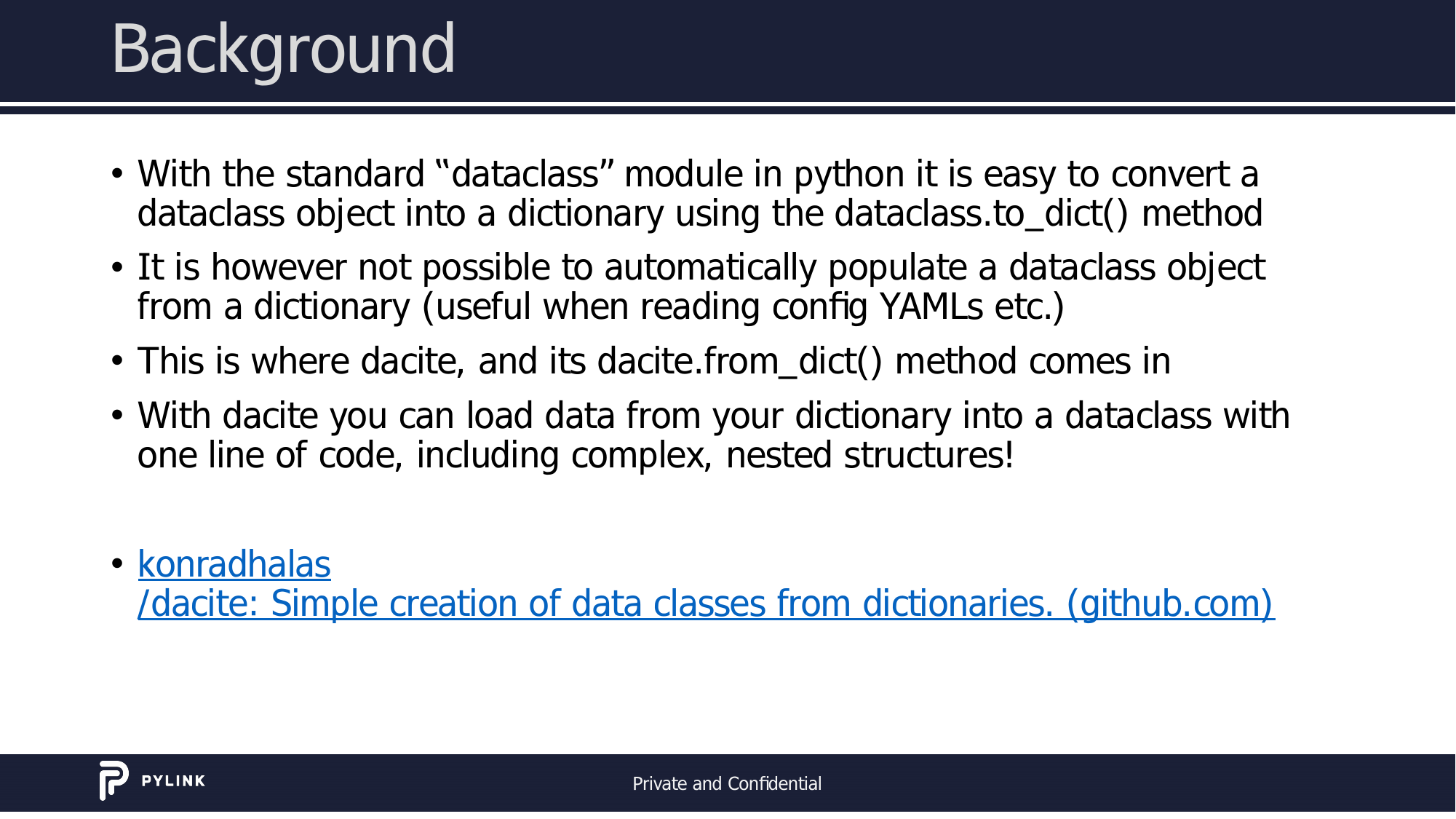

# Background
With the standard “dataclass” module in python it is easy to convert a dataclass object into a dictionary using the dataclass.to_dict() method
It is however not possible to automatically populate a dataclass object from a dictionary (useful when reading config YAMLs etc.)
This is where dacite, and its dacite.from_dict() method comes in
With dacite you can load data from your dictionary into a dataclass with one line of code, including complex, nested structures!

konradhalas/dacite: Simple creation of data classes from dictionaries. (github.com)